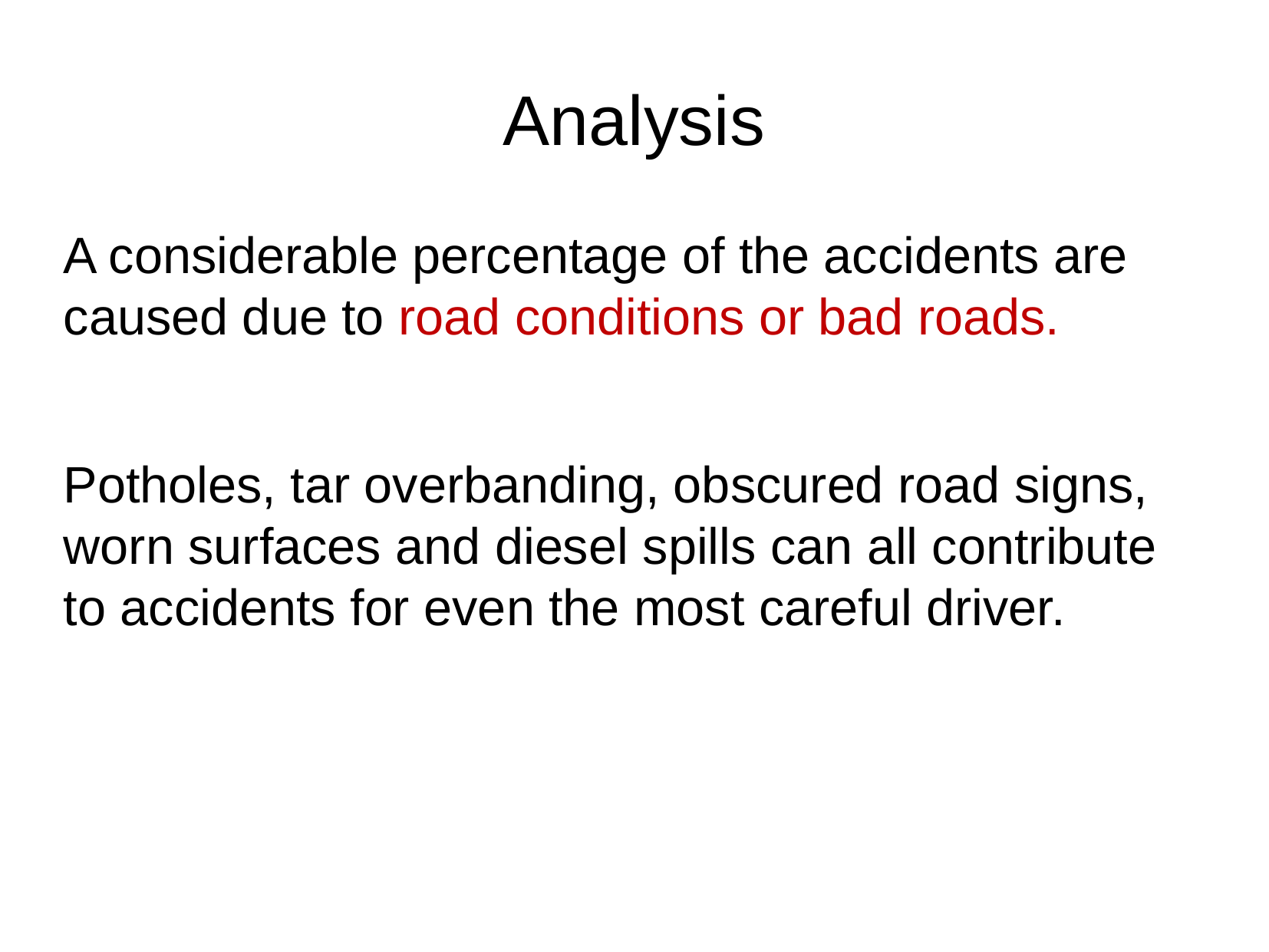

Analysis
A considerable percentage of the accidents are caused due to road conditions or bad roads.

Potholes, tar overbanding, obscured road signs, worn surfaces and diesel spills can all contribute to accidents for even the most careful driver.